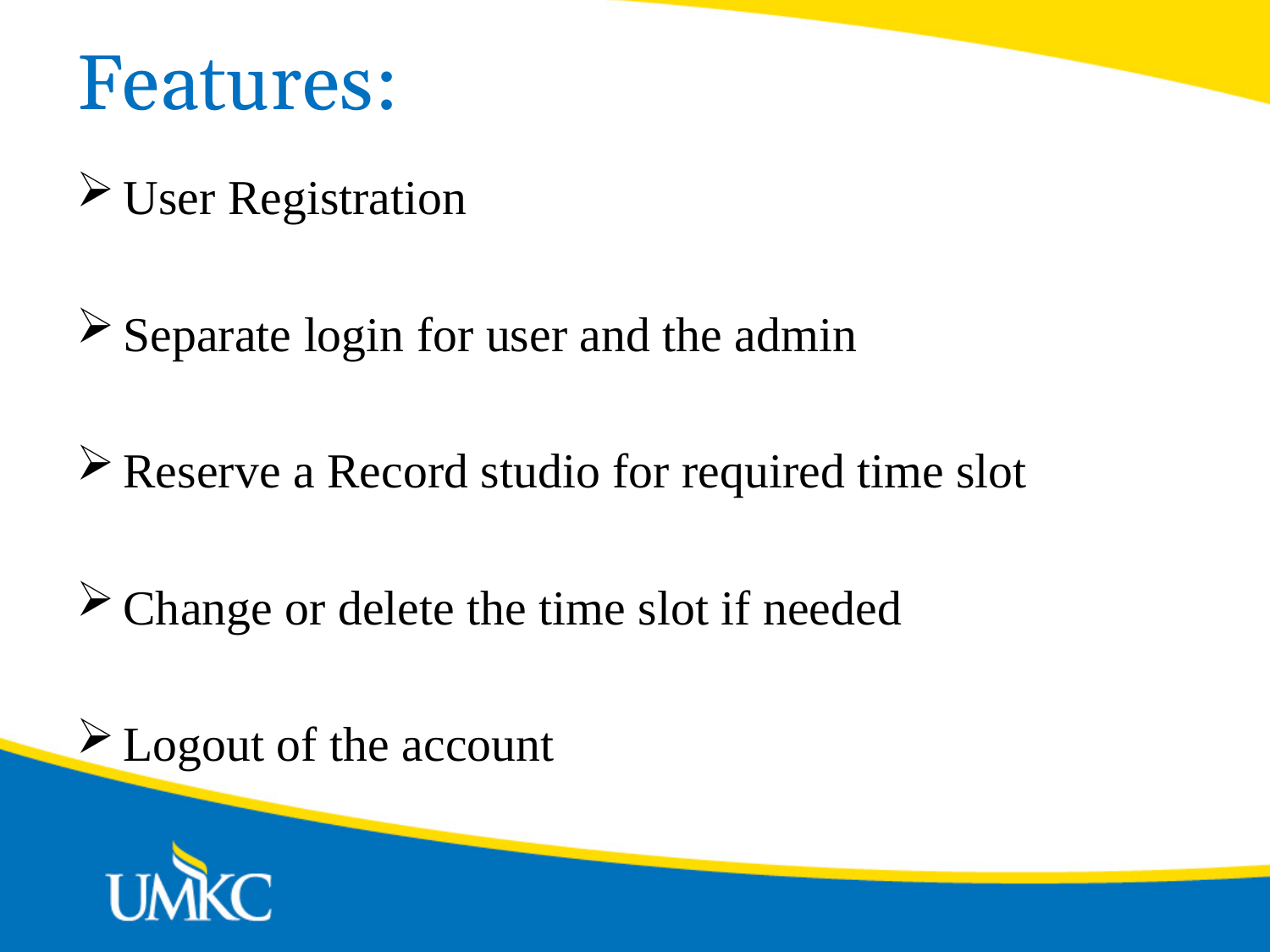

# Features:
User Registration

Separate login for user and the admin

Reserve a Record studio for required time slot

Change or delete the time slot if needed

Logout of the account